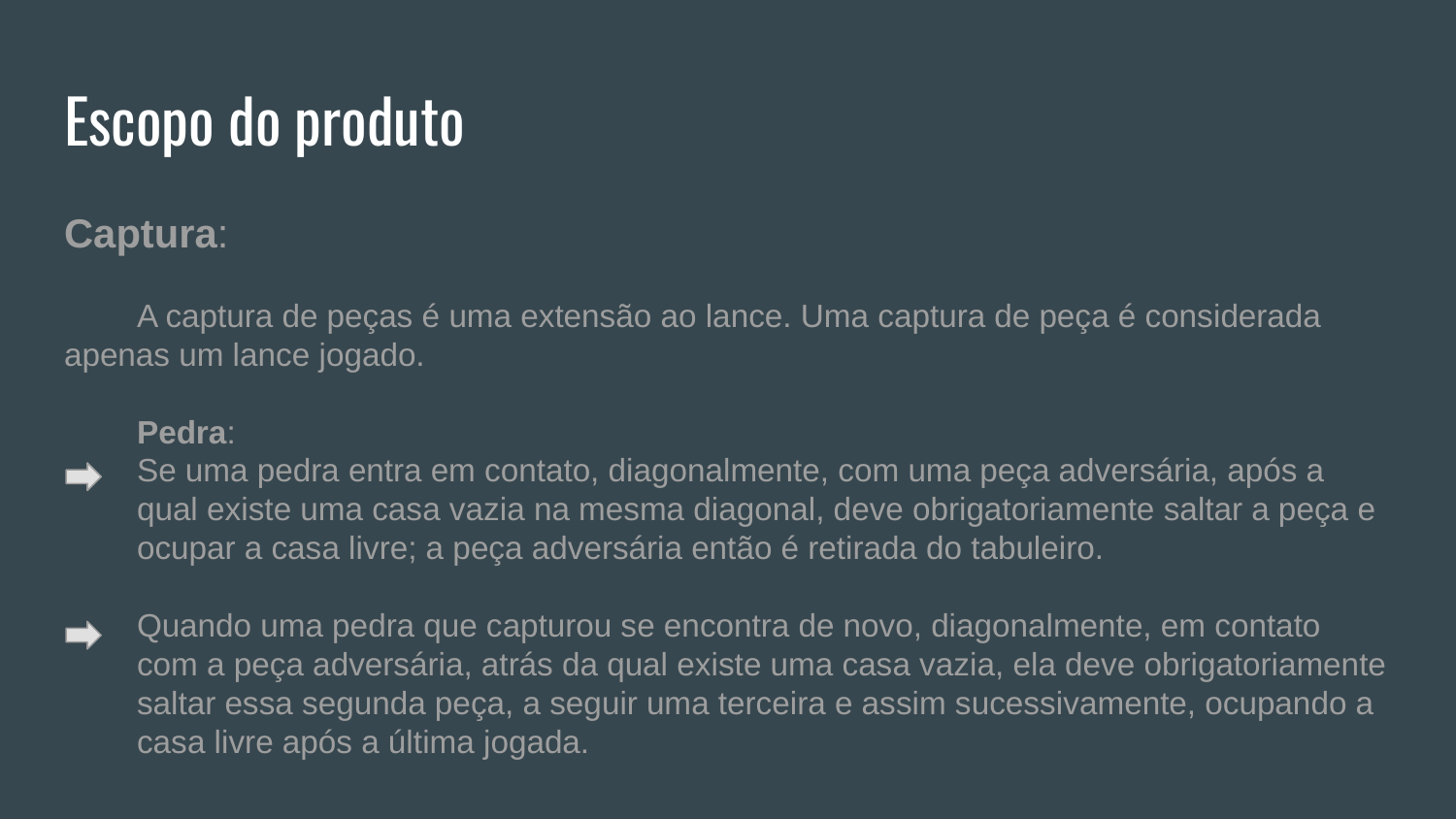

# Escopo do produto
Captura:

A captura de peças é uma extensão ao lance. Uma captura de peça é considerada apenas um lance jogado.

Pedra:
Se uma pedra entra em contato, diagonalmente, com uma peça adversária, após a qual existe uma casa vazia na mesma diagonal, deve obrigatoriamente saltar a peça e ocupar a casa livre; a peça adversária então é retirada do tabuleiro.

Quando uma pedra que capturou se encontra de novo, diagonalmente, em contato com a peça adversária, atrás da qual existe uma casa vazia, ela deve obrigatoriamente saltar essa segunda peça, a seguir uma terceira e assim sucessivamente, ocupando a casa livre após a última jogada.